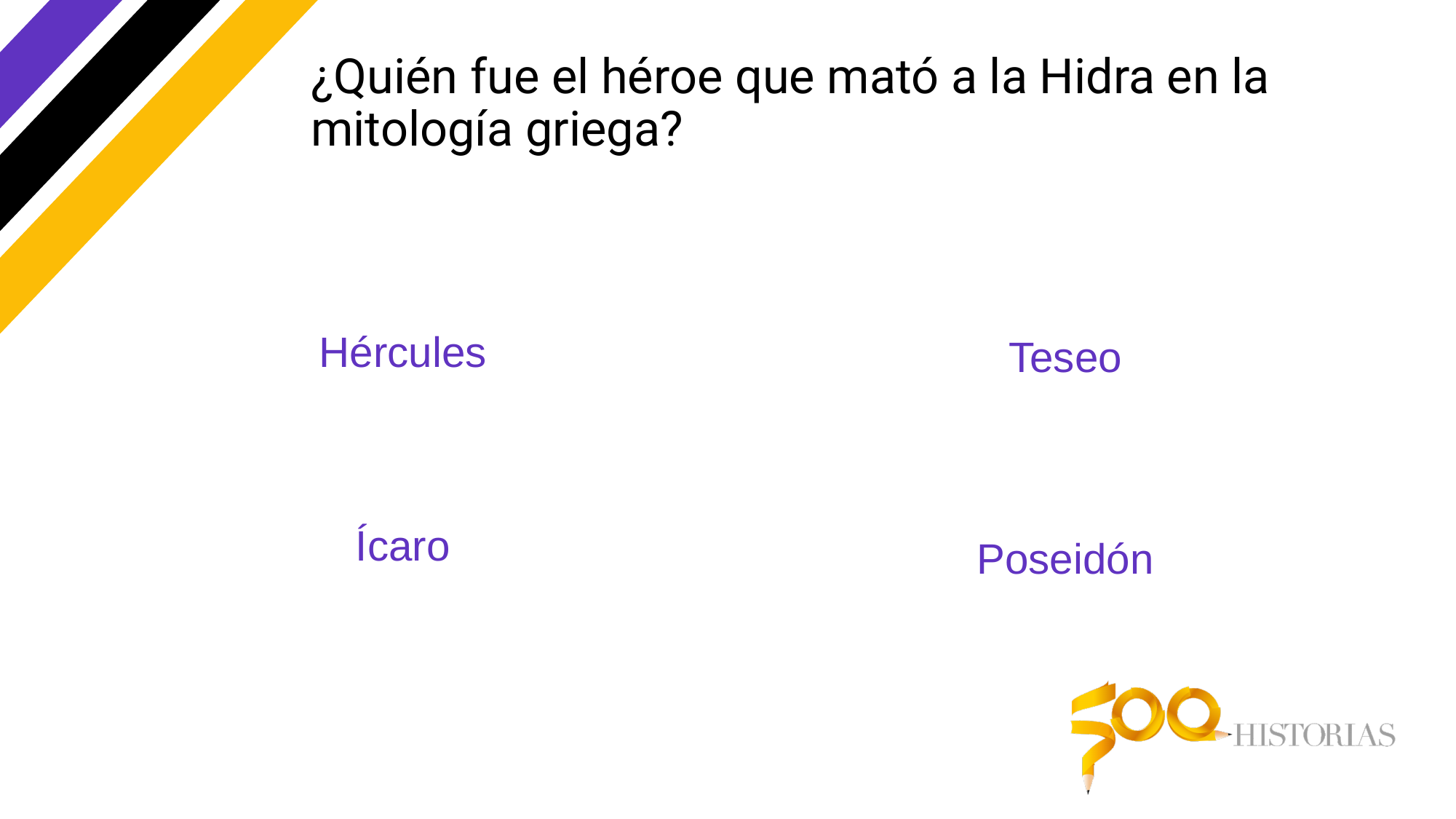

# ¿Quién fue el héroe que mató a la Hidra en la mitología griega?
Hércules
Teseo
Ícaro
Poseidón